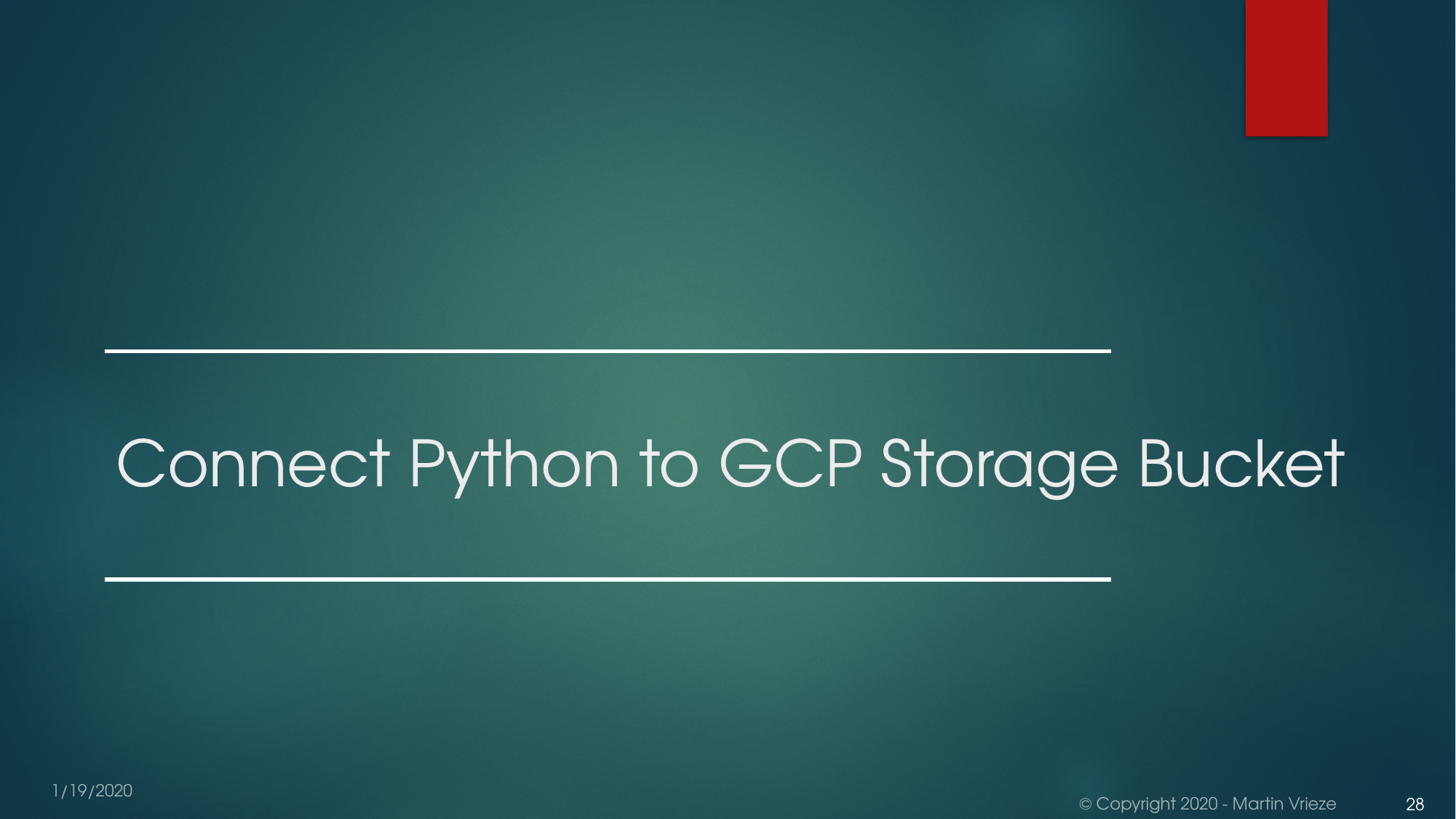

Connect Python to GCP Storage Bucket

|  |
| --- |
1/19/2020
28
© Copyright 2020 - Martin Vrieze